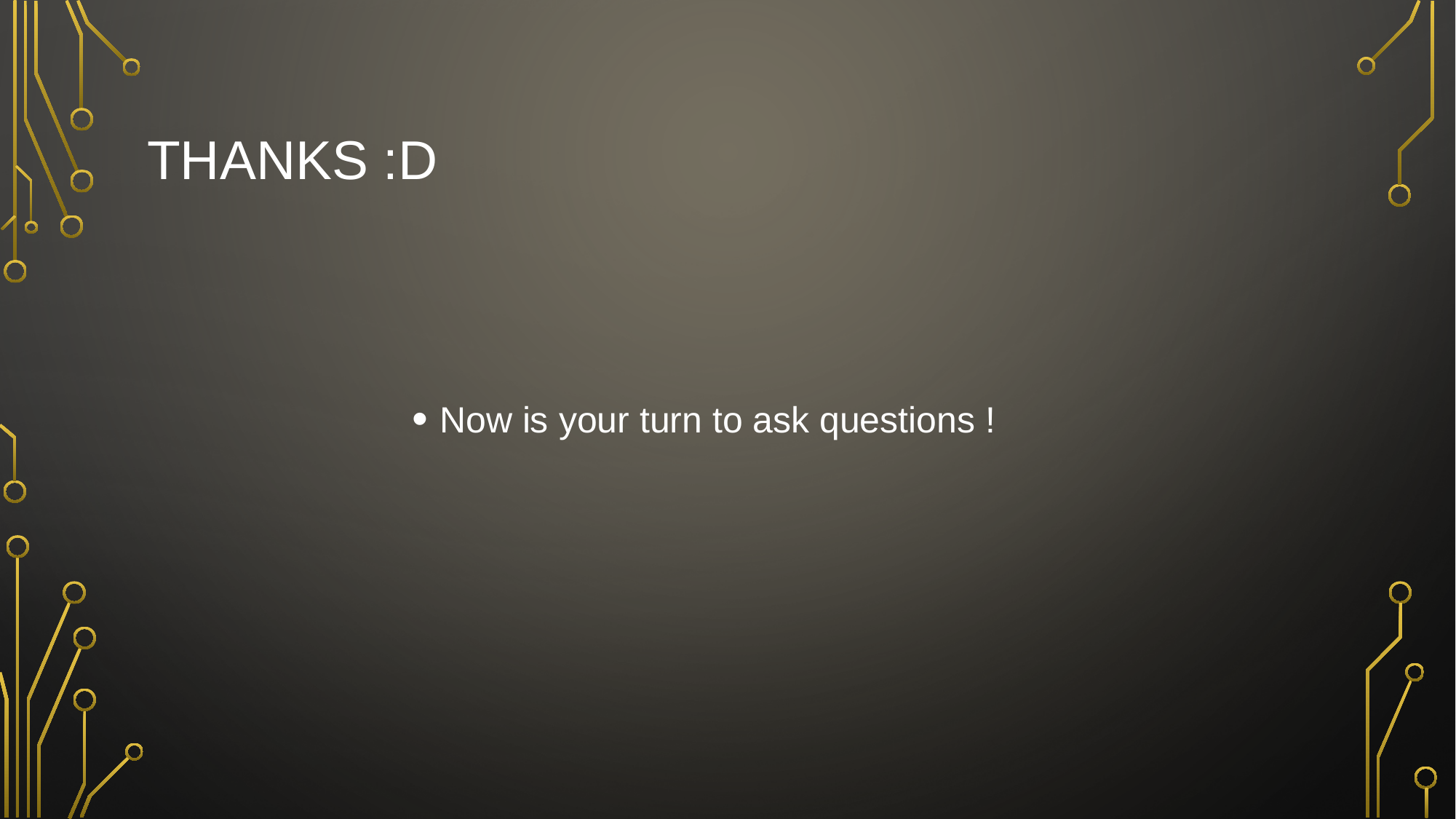

# Thanks :D
Now is your turn to ask questions !